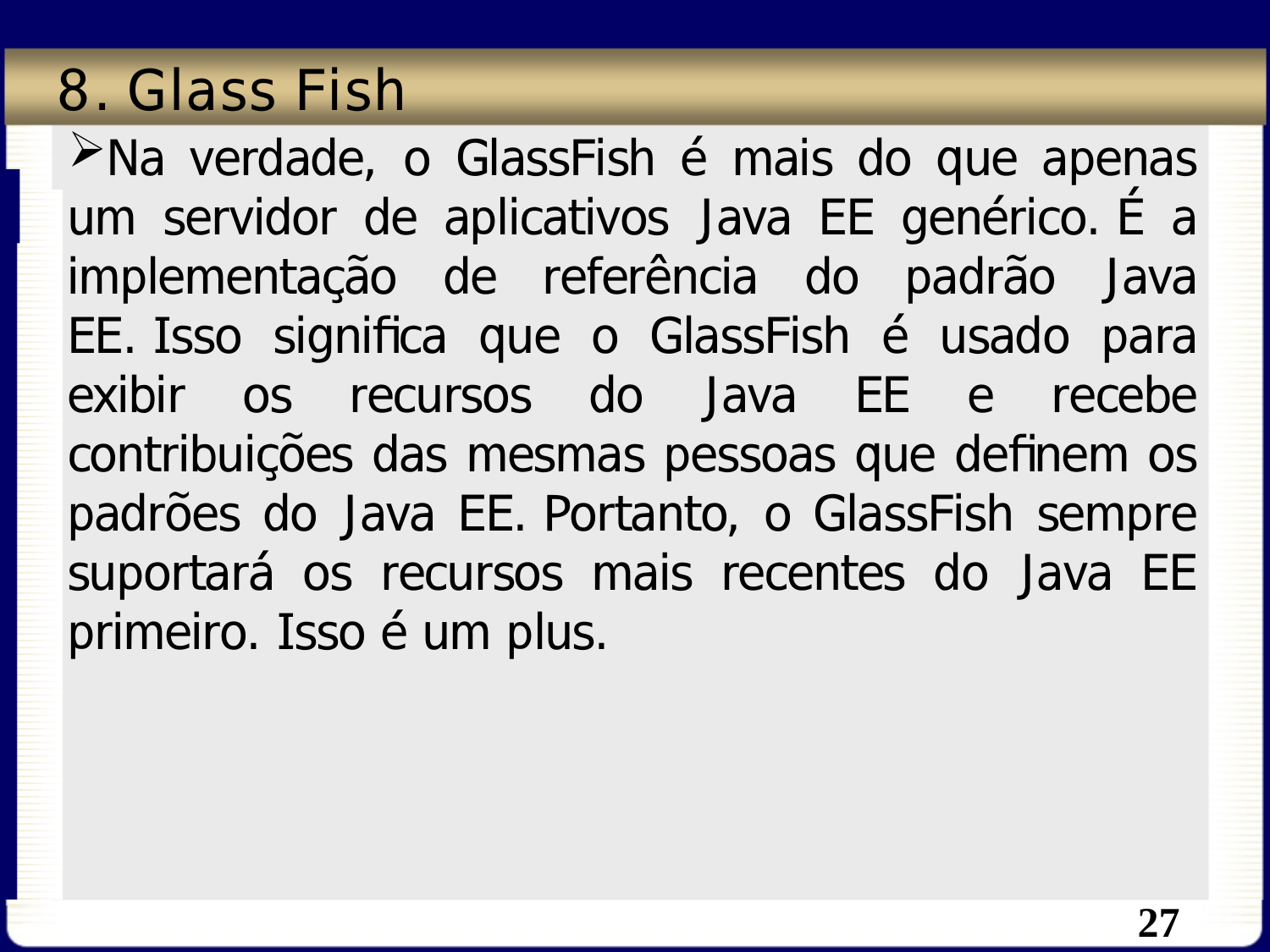

# 8. Glass Fish
Na verdade, o GlassFish é mais do que apenas um servidor de aplicativos Java EE genérico. É a implementação de referência do padrão Java EE. Isso significa que o GlassFish é usado para exibir os recursos do Java EE e recebe contribuições das mesmas pessoas que definem os padrões do Java EE. Portanto, o GlassFish sempre suportará os recursos mais recentes do Java EE primeiro. Isso é um plus.
27